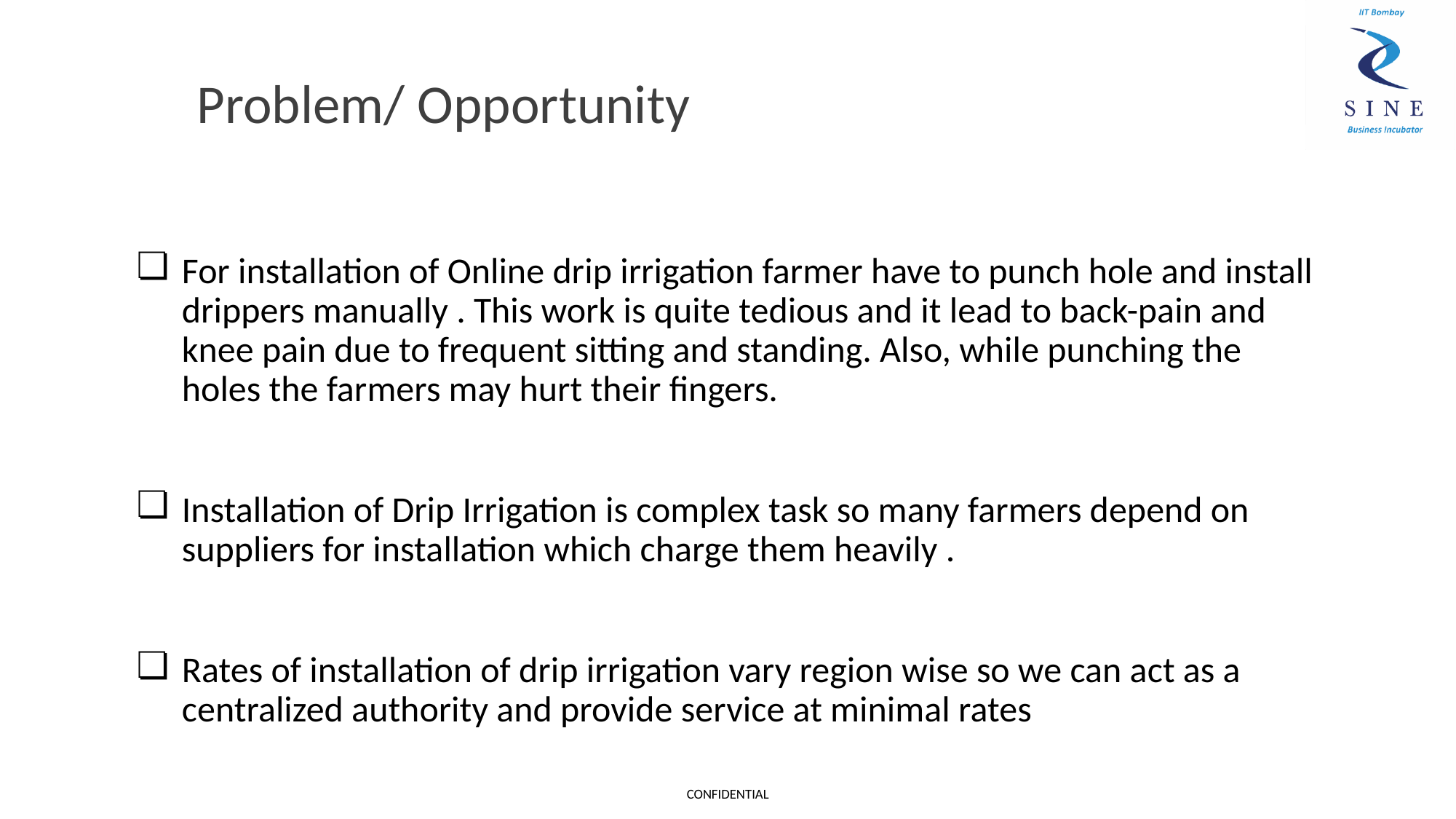

# Problem/ Opportunity

For installation of Online drip irrigation farmer have to punch hole and install drippers manually . This work is quite tedious and it lead to back-pain and knee pain due to frequent sitting and standing. Also, while punching the holes the farmers may hurt their fingers.

Installation of Drip Irrigation is complex task so many farmers depend on suppliers for installation which charge them heavily .

Rates of installation of drip irrigation vary region wise so we can act as a centralized authority and provide service at minimal rates
CONFIDENTIAL